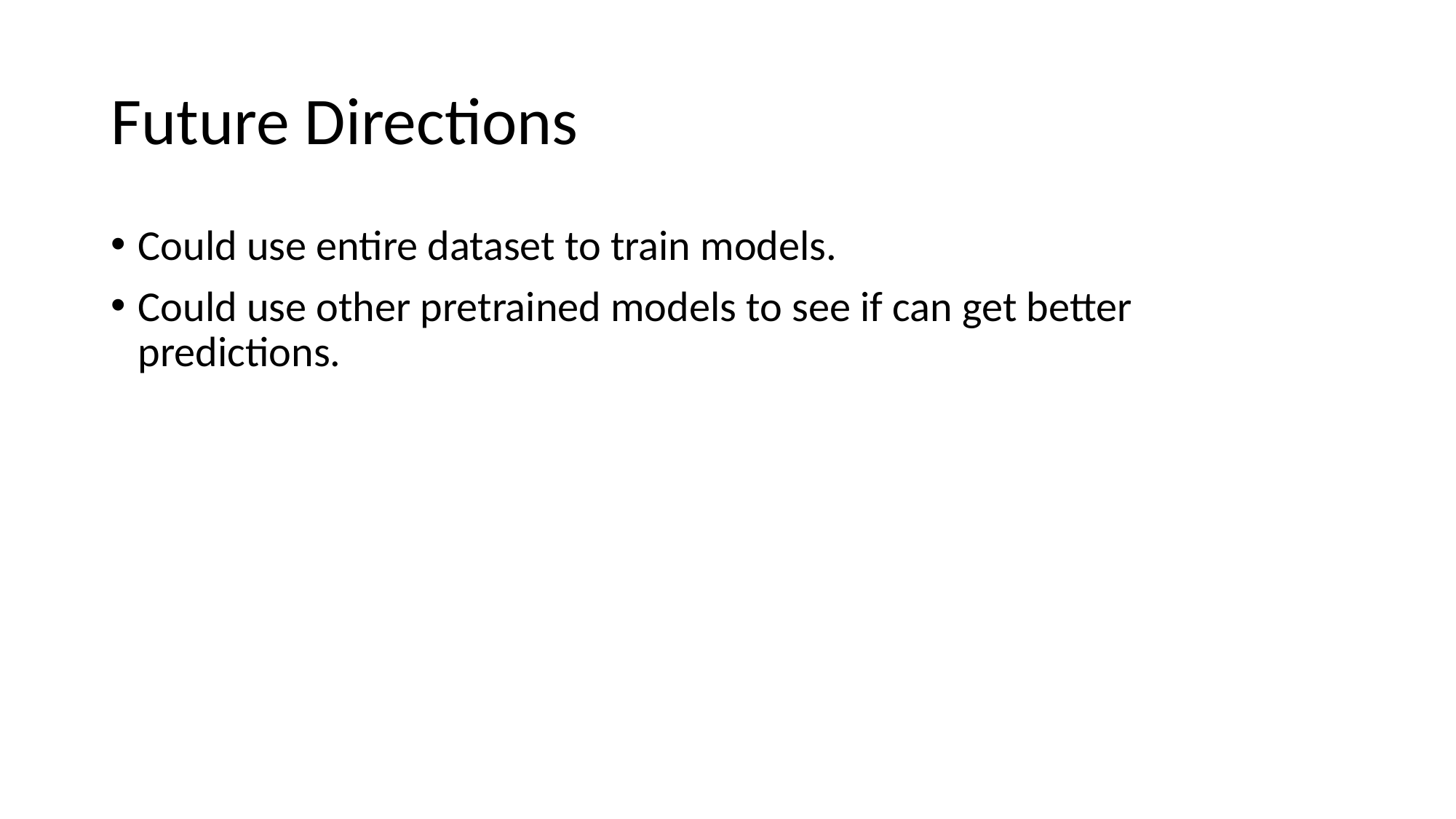

# Future Directions
Could use entire dataset to train models.
Could use other pretrained models to see if can get better predictions.